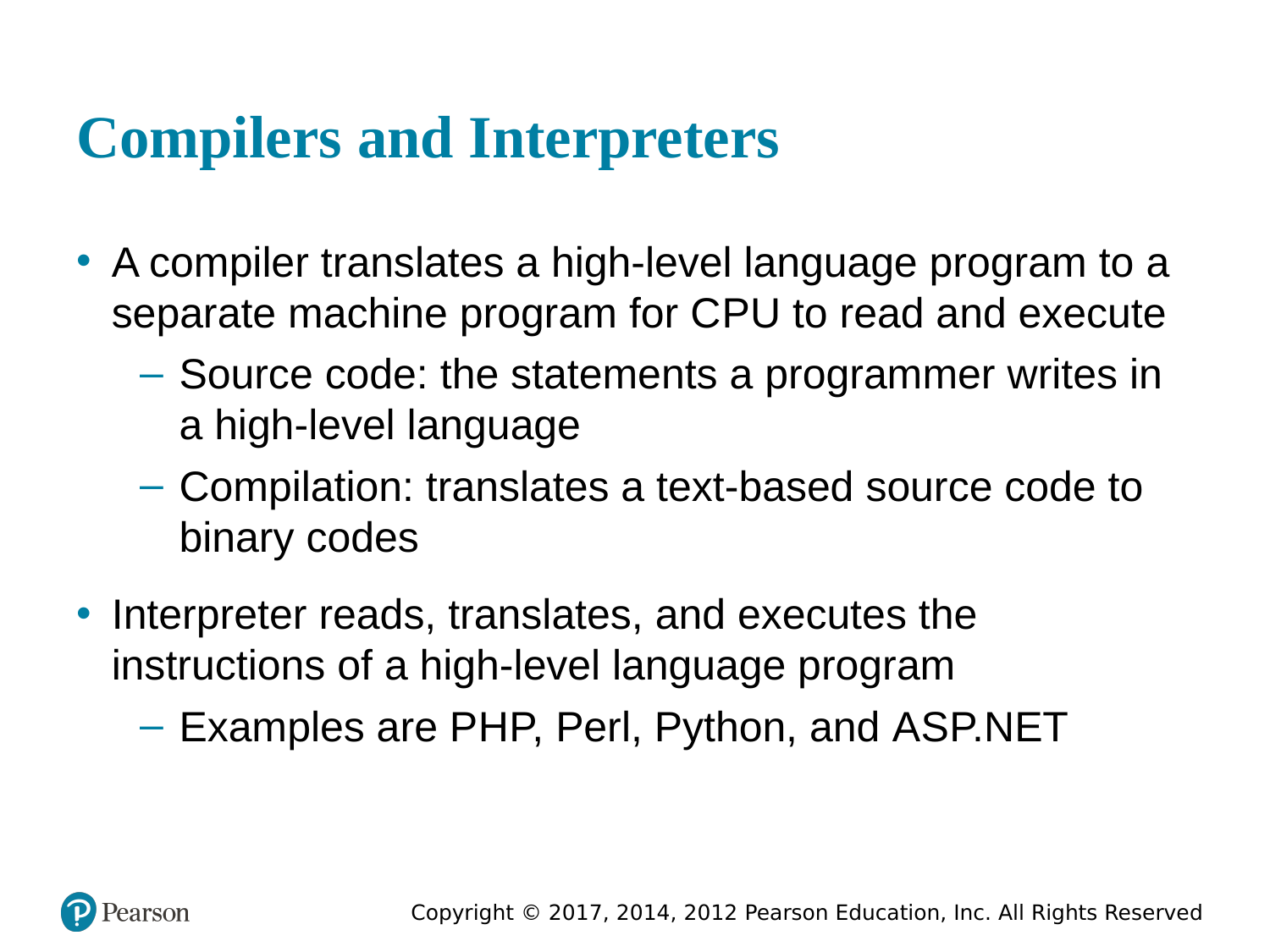

# Compilers and Interpreters
A compiler translates a high-level language program to a separate machine program for C P U to read and execute
Source code: the statements a programmer writes in a high-level language
Compilation: translates a text-based source code to binary codes
Interpreter reads, translates, and executes the instructions of a high-level language program
Examples are P H P, Perl, Python, and A S P.NET